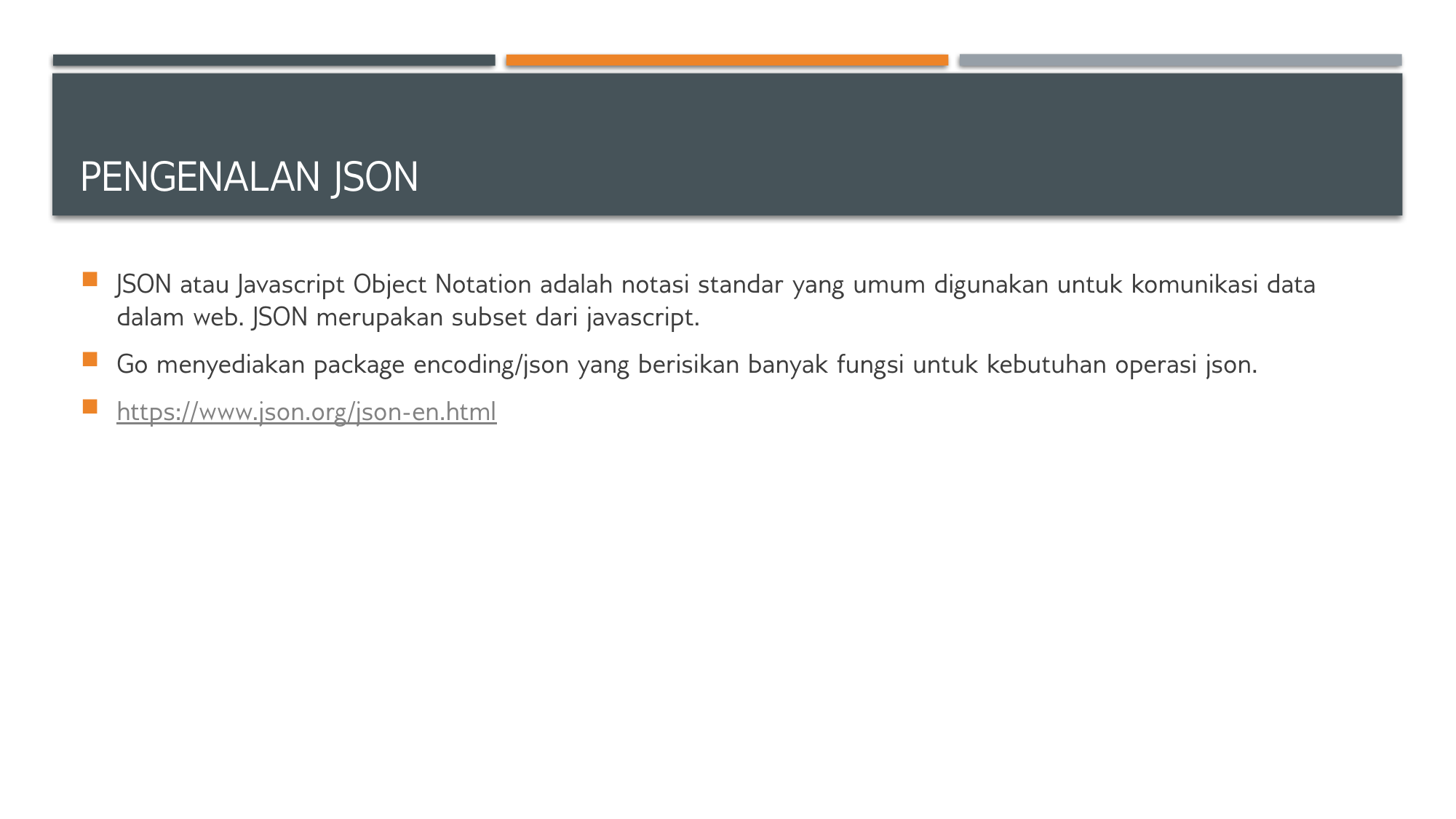

# Pengenalan JSON
JSON atau Javascript Object Notation adalah notasi standar yang umum digunakan untuk komunikasi data dalam web. JSON merupakan subset dari javascript.
Go menyediakan package encoding/json yang berisikan banyak fungsi untuk kebutuhan operasi json.
https://www.json.org/json-en.html